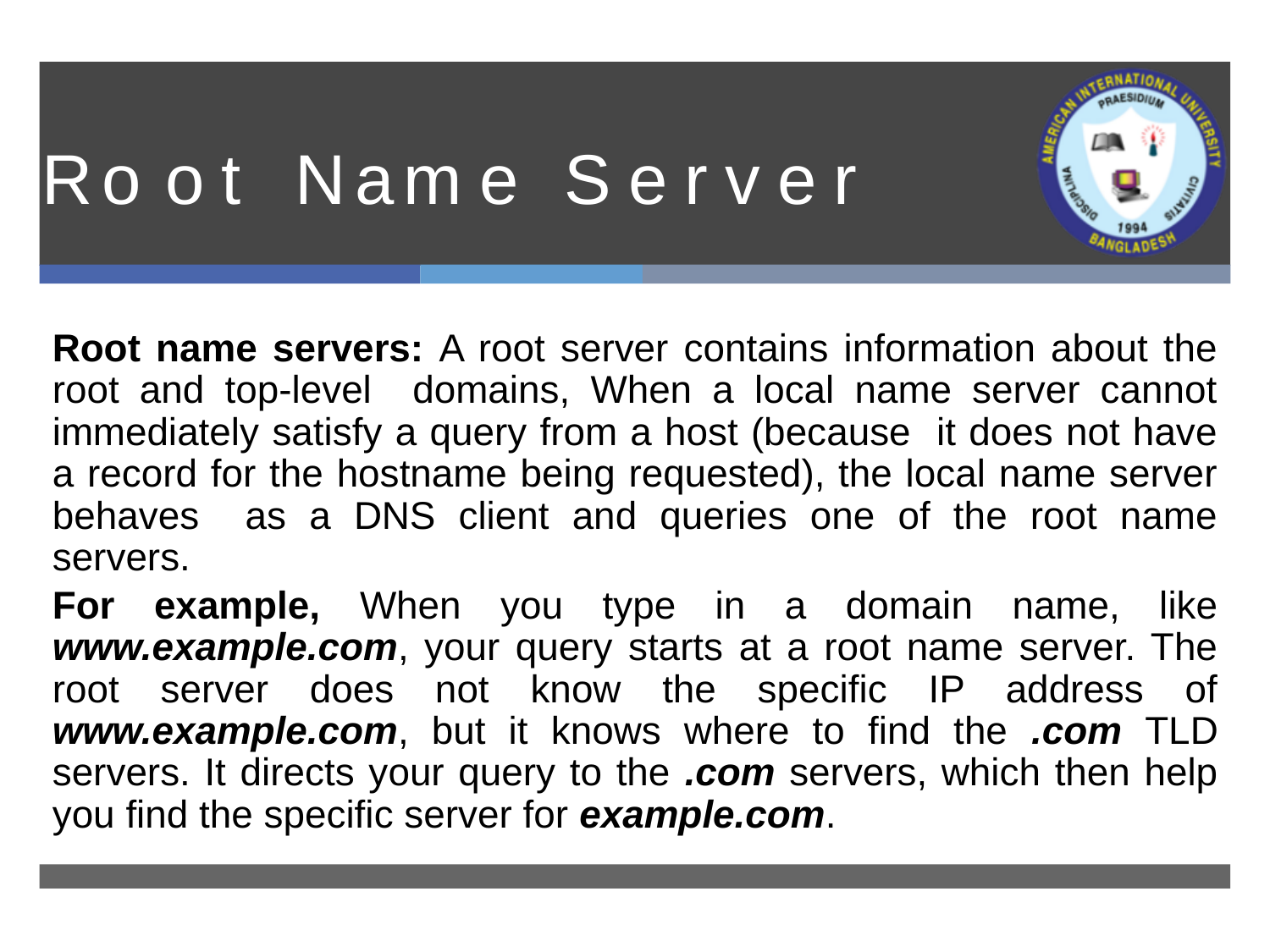

# R   o     o    t         N   a   m    e        S    e    r    v    e    r
Root name servers: A root server contains information about the root and top-level  domains, When a local name server cannot immediately satisfy a query from a host (because  it does not have a record for the hostname being requested), the local name server behaves  as a DNS client and queries one of the root name servers.
For example, When you type in a domain name, like www.example.com, your query starts at a root name server. The root server does not know the specific IP address of www.example.com, but it knows where to find the .com TLD servers. It directs your query to the .com servers, which then help you find the specific server for example.com.